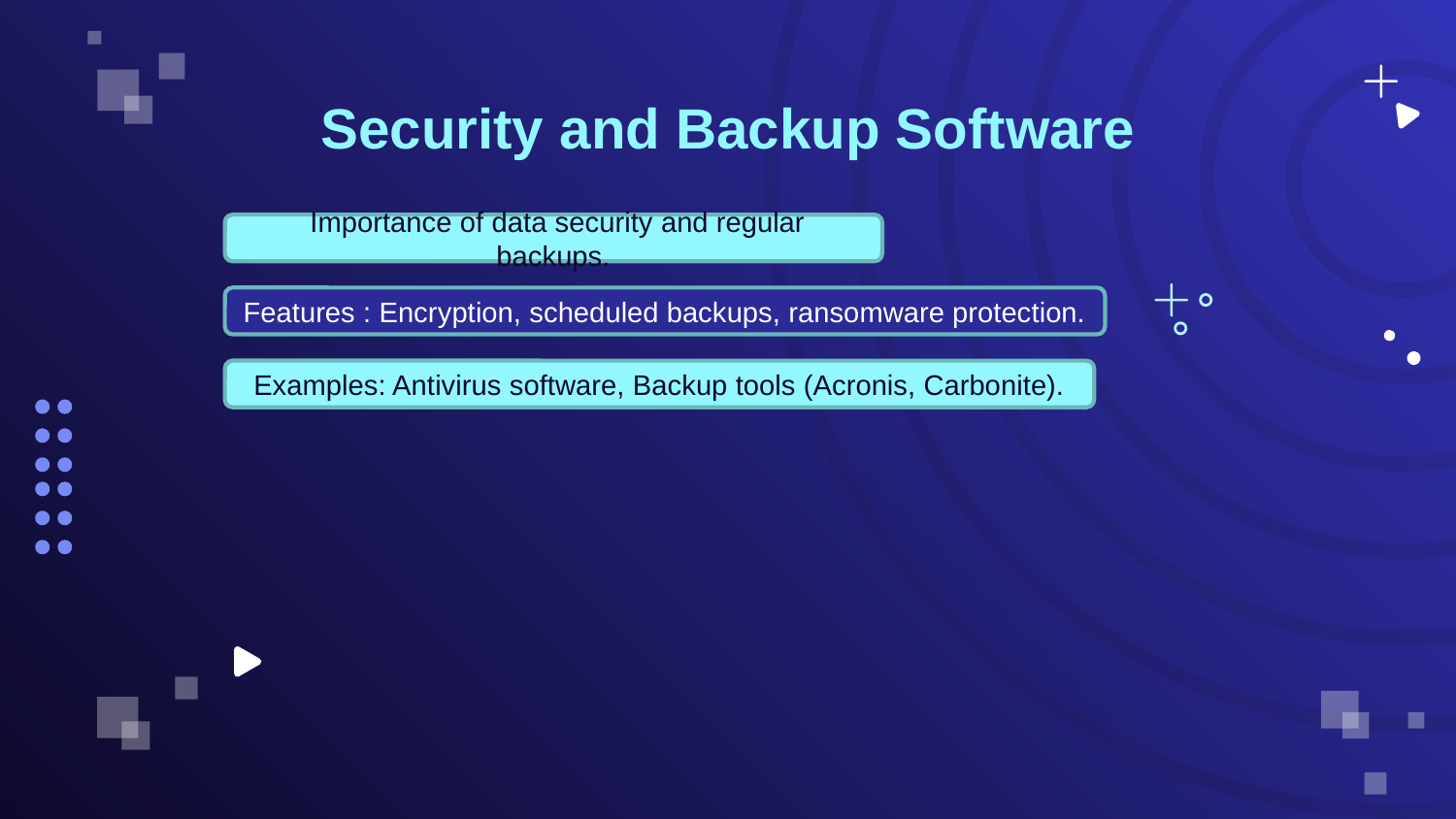

Security and Backup Software
 Importance of data security and regular backups.
Features : Encryption, scheduled backups, ransomware protection.
Examples: Antivirus software, Backup tools (Acronis, Carbonite).